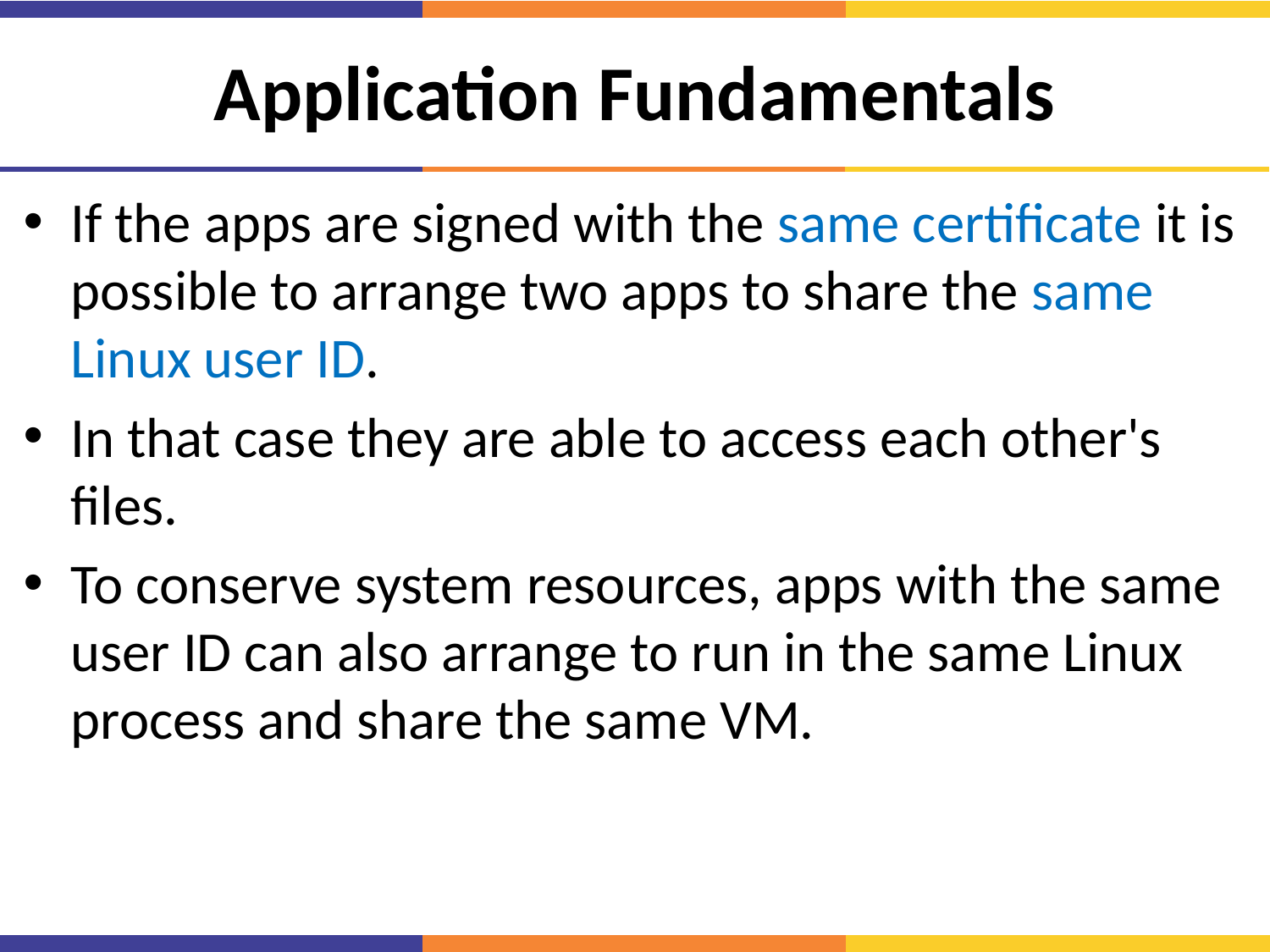

# Application Fundamentals
If the apps are signed with the same certificate it is possible to arrange two apps to share the same Linux user ID.
In that case they are able to access each other's files.
To conserve system resources, apps with the same user ID can also arrange to run in the same Linux process and share the same VM.